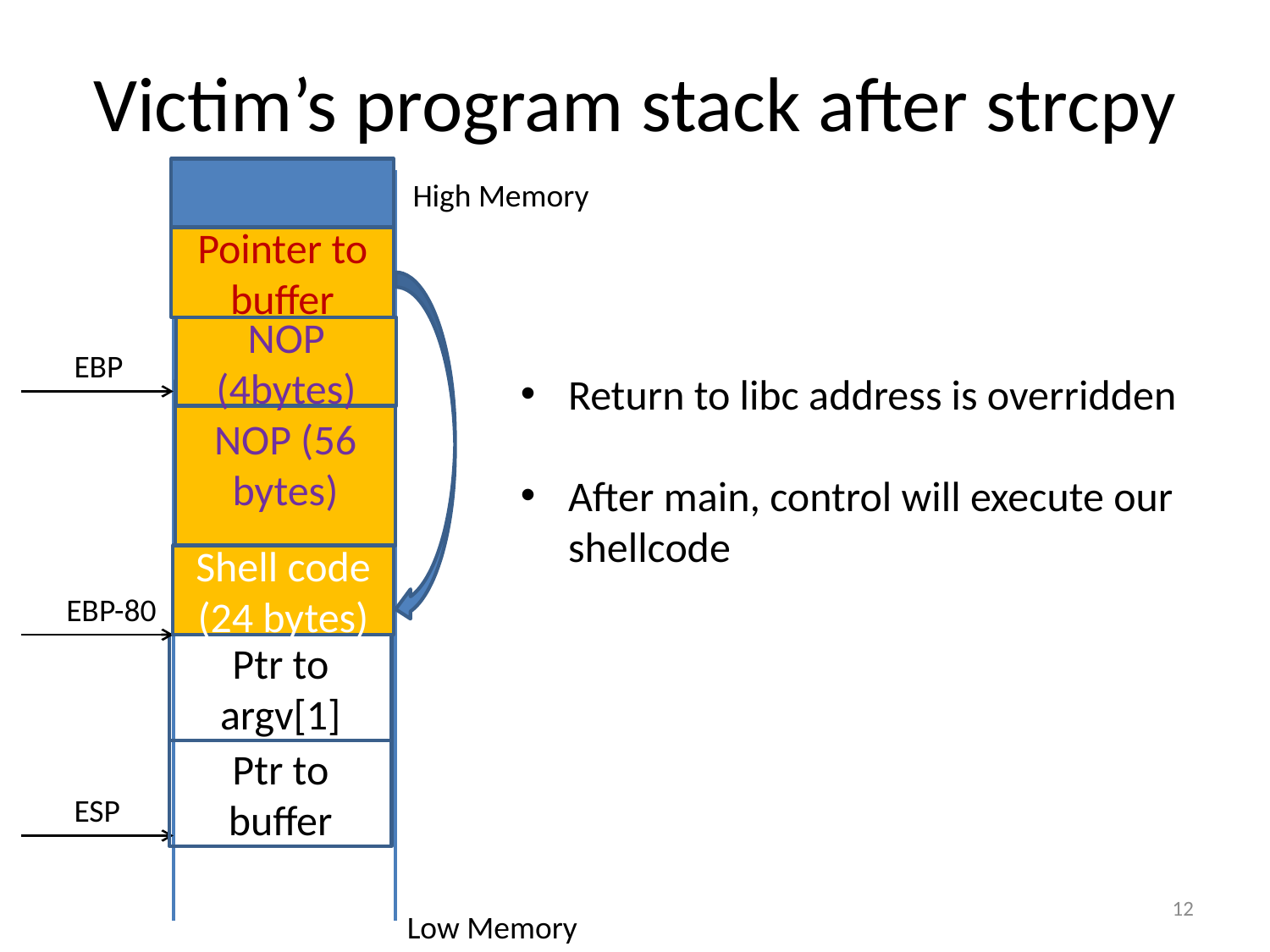

# Victim’s program stack after strcpy

High Memory
Pointer to buffer

NOP (4bytes)
EBP
Return to libc address is overridden

After main, control will execute our shellcode
NOP (56 bytes)
Shell code (24 bytes)
EBP-80
Ptr to argv[1]
Ptr to buffer
ESP
12
Low Memory